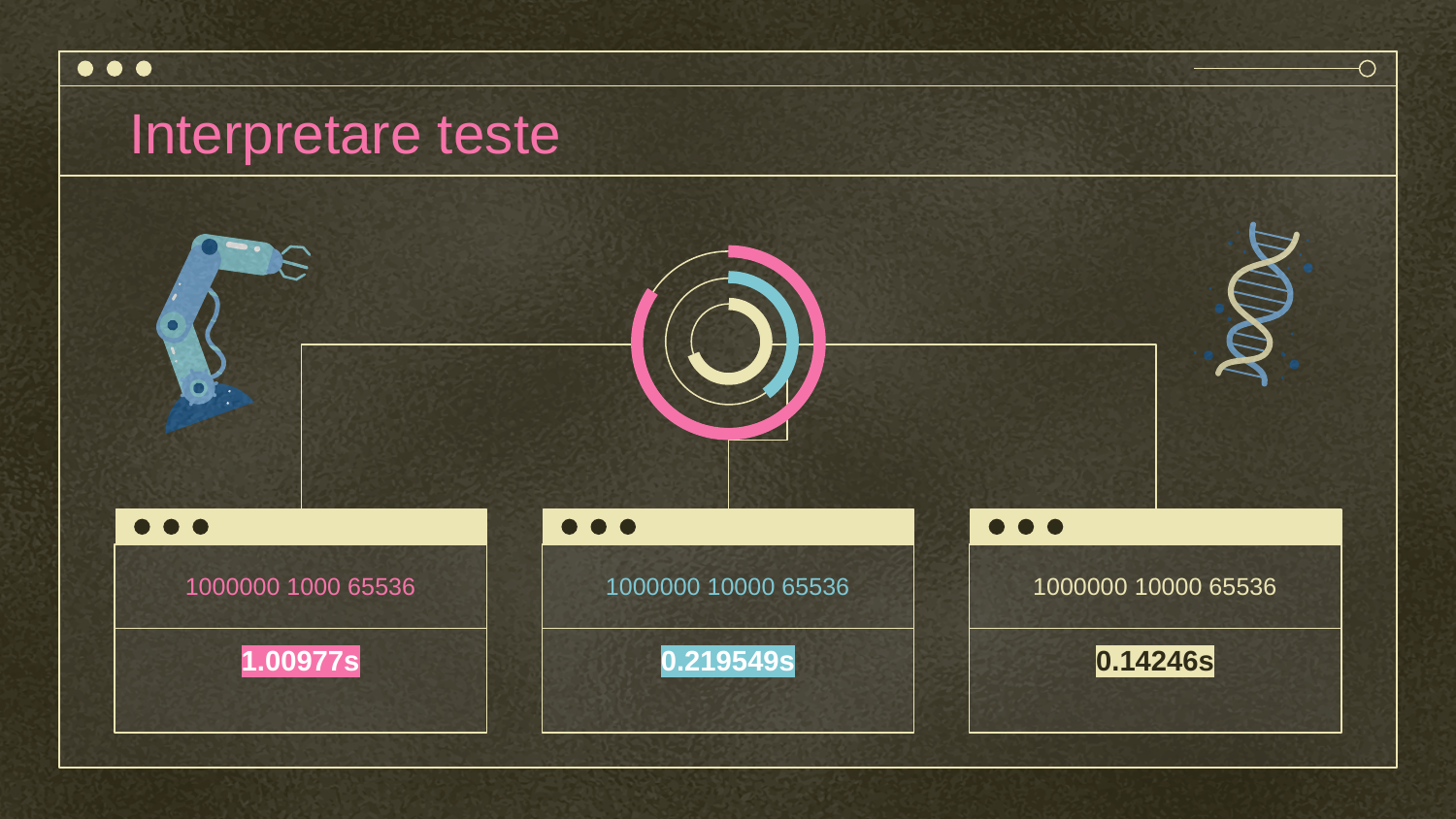

Interpretare teste

# 1000000 1000 65536

1000000 10000 65536

1000000 10000 65536
1.00977s
0.219549s
0.14246s